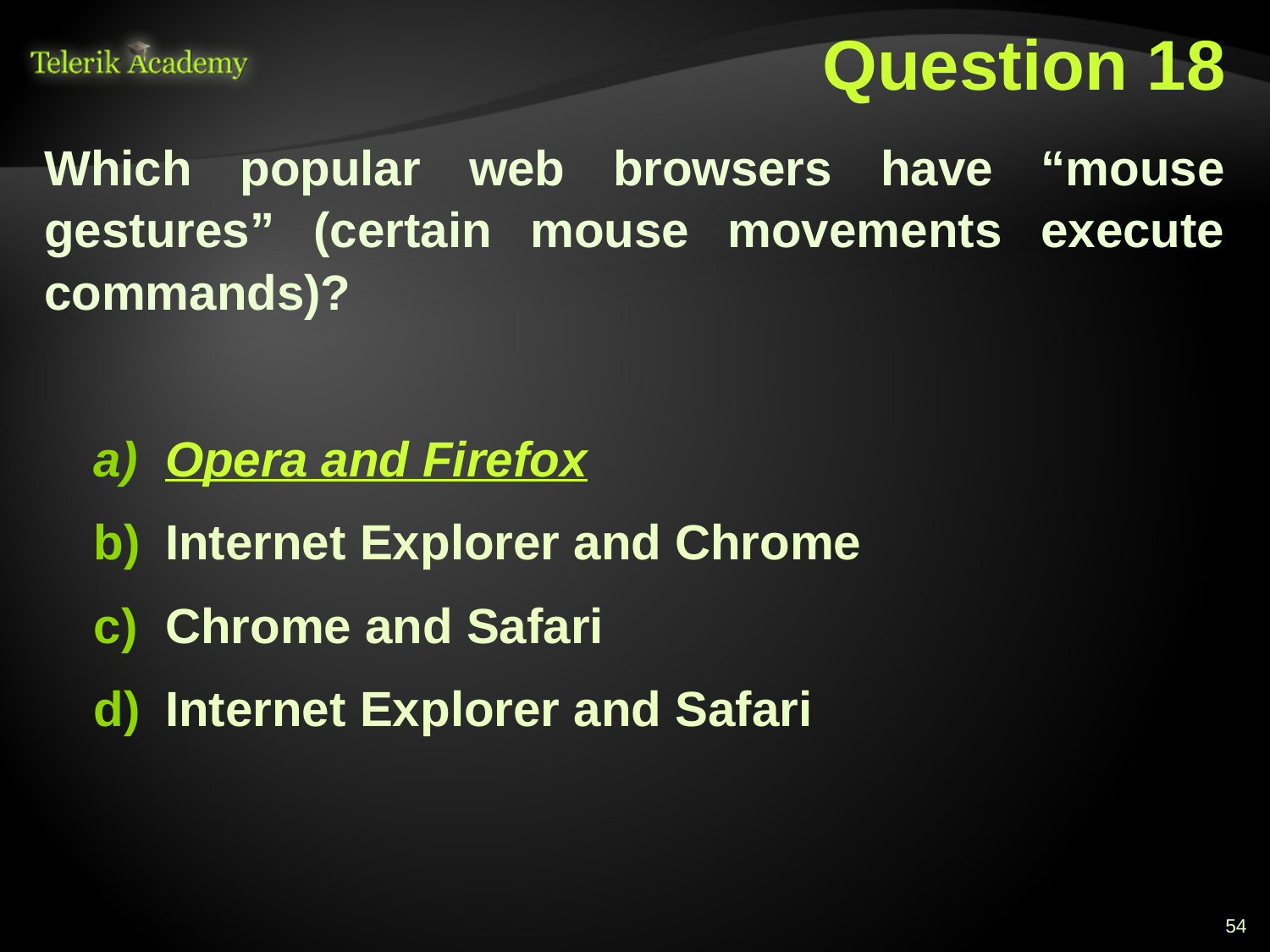

# Question 18
Which popular web browsers have “mouse gestures” (certain mouse movements execute commands)?

Opera and Firefox
Internet Explorer and Chrome
Chrome and Safari
Internet Explorer and Safari

54